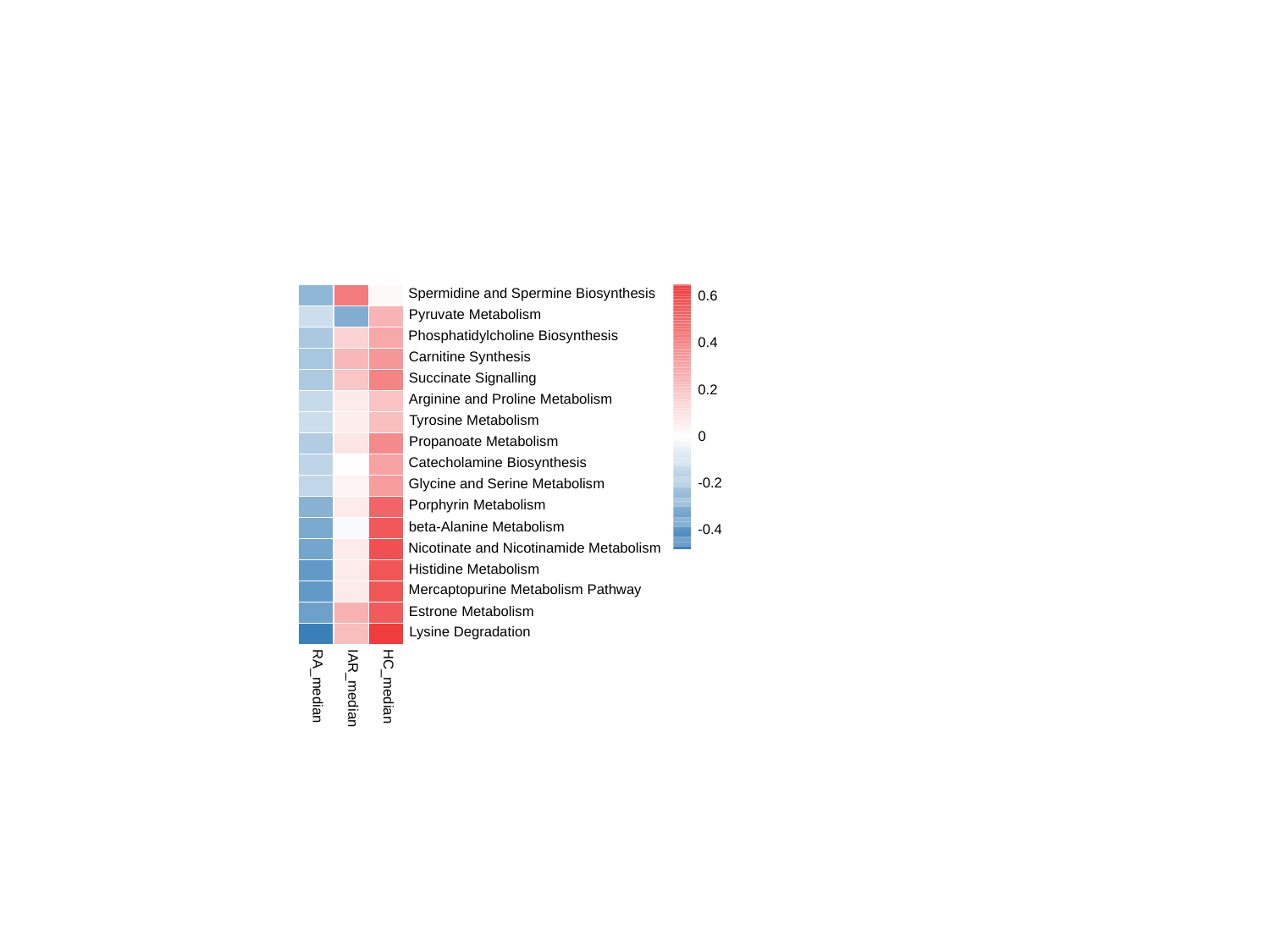

#

Spermidine and Spermine Biosynthesis

0.6

Pyruvate Metabolism

Phosphatidylcholine Biosynthesis

0.4

Carnitine Synthesis

Succinate Signalling

0.2

Arginine and Proline Metabolism

Tyrosine Metabolism

0

Propanoate Metabolism

Catecholamine Biosynthesis

Glycine and Serine Metabolism

-0.2

Porphyrin Metabolism

beta-Alanine Metabolism

-0.4

Nicotinate and Nicotinamide Metabolism

Histidine Metabolism

Mercaptopurine Metabolism Pathway

Estrone Metabolism

Lysine Degradation
RA_median
HC_median
IAR_median